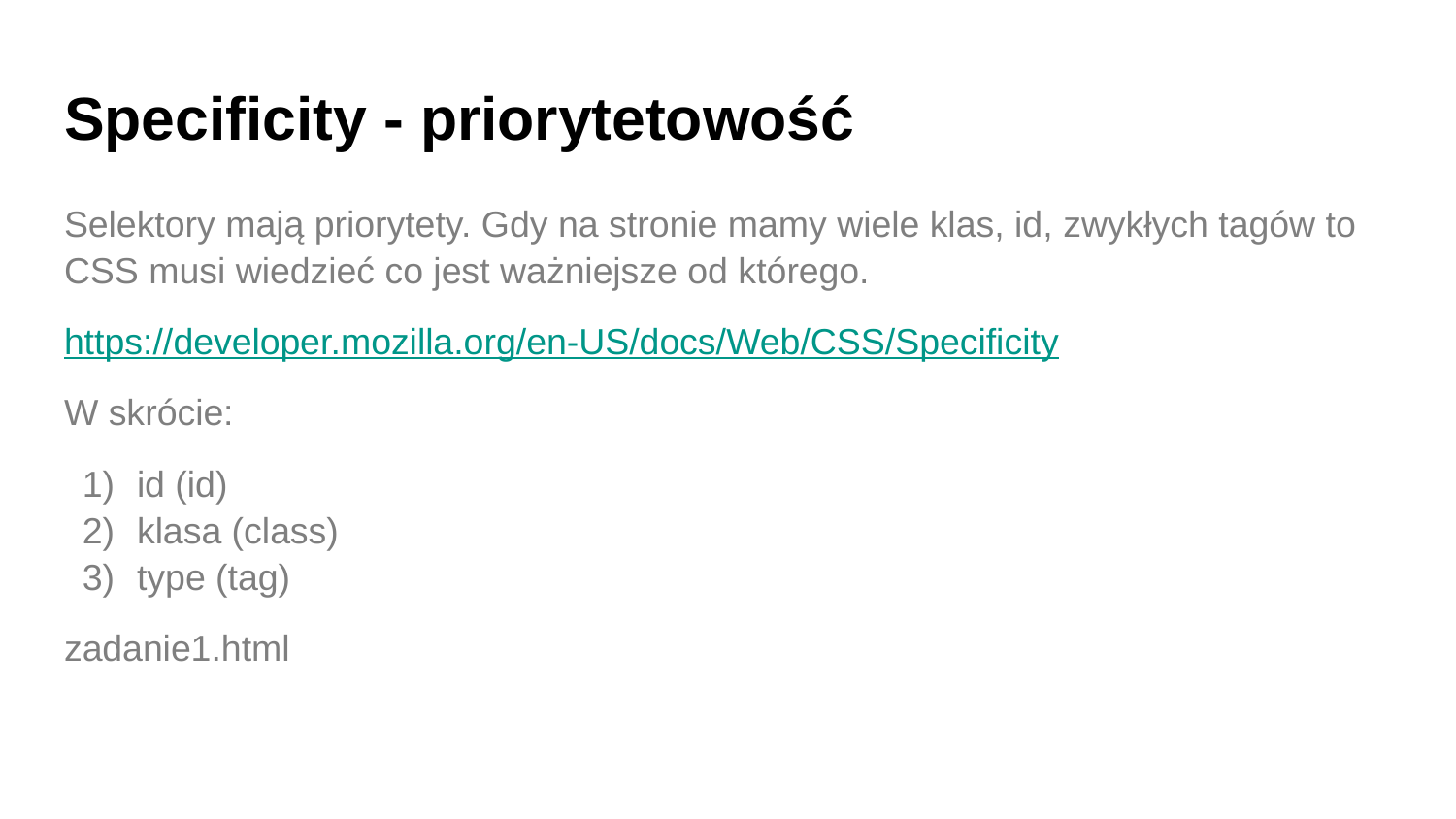

# Specificity - priorytetowość
Selektory mają priorytety. Gdy na stronie mamy wiele klas, id, zwykłych tagów to CSS musi wiedzieć co jest ważniejsze od którego.
https://developer.mozilla.org/en-US/docs/Web/CSS/Specificity
W skrócie:
id (id)
klasa (class)
type (tag)
zadanie1.html